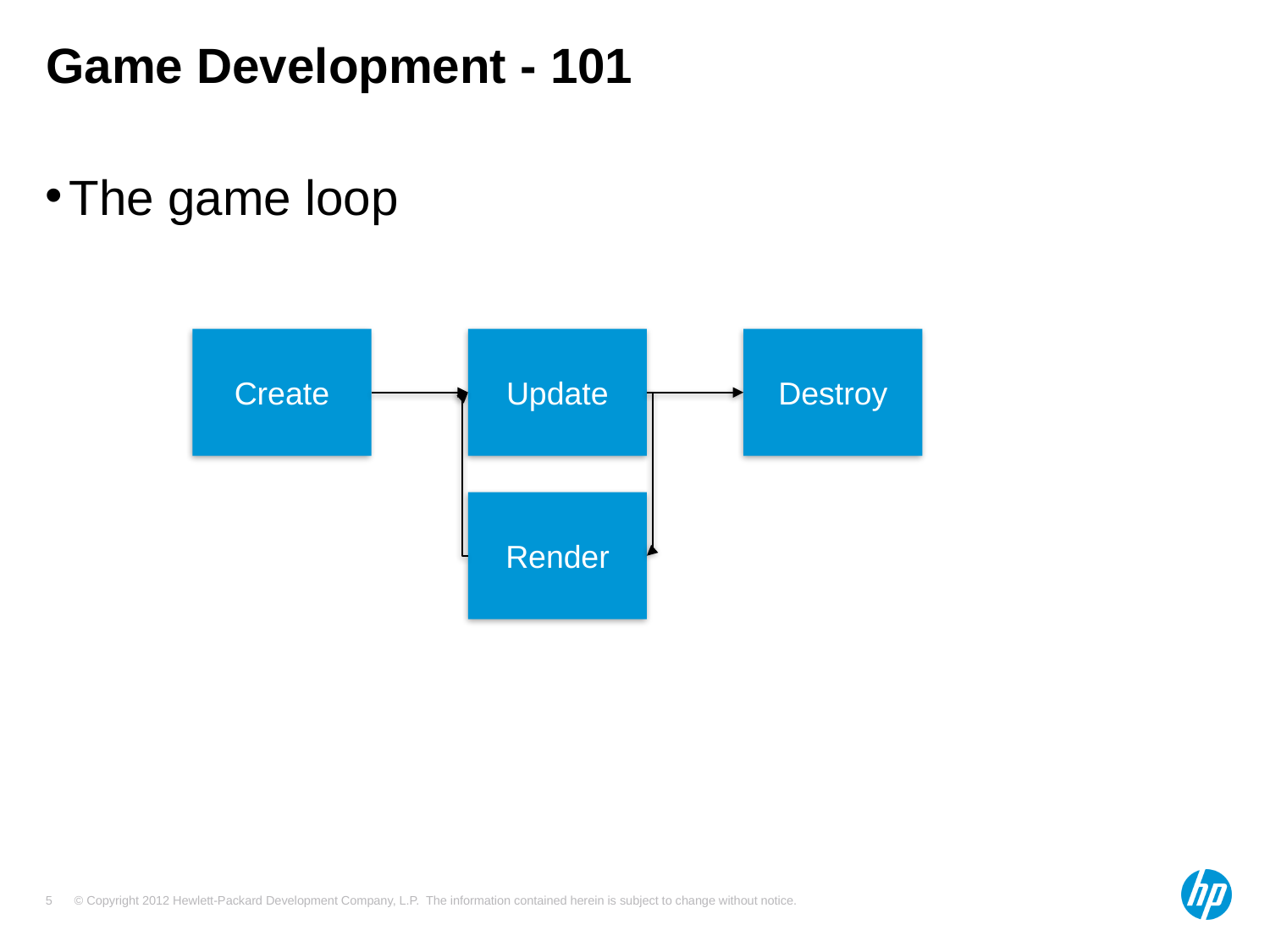

# Game Development - 101

The game loop

Create
Update
Destroy
Render